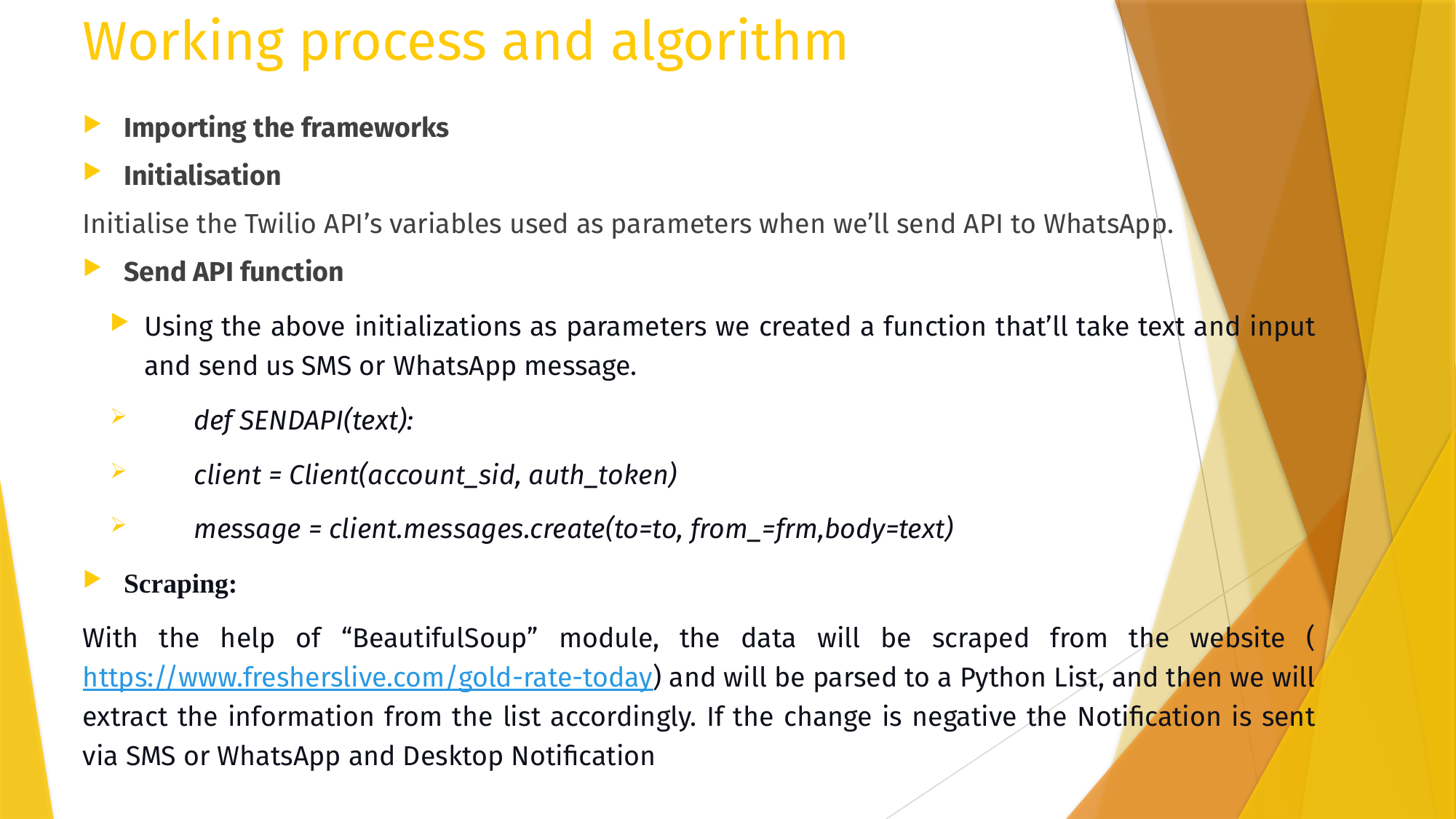

# Working process and algorithm
Importing the frameworks
Initialisation
Initialise the Twilio API’s variables used as parameters when we’ll send API to WhatsApp.
Send API function
Using the above initializations as parameters we created a function that’ll take text and input and send us SMS or WhatsApp message.
       def SENDAPI(text):
       client = Client(account_sid, auth_token)
       message = client.messages.create(to=to, from_=frm,body=text)
Scraping:
With the help of “BeautifulSoup” module, the data will be scraped from the website (https://www.fresherslive.com/gold-rate-today) and will be parsed to a Python List, and then we will extract the information from the list accordingly. If the change is negative the Notification is sent via SMS or WhatsApp and Desktop Notification